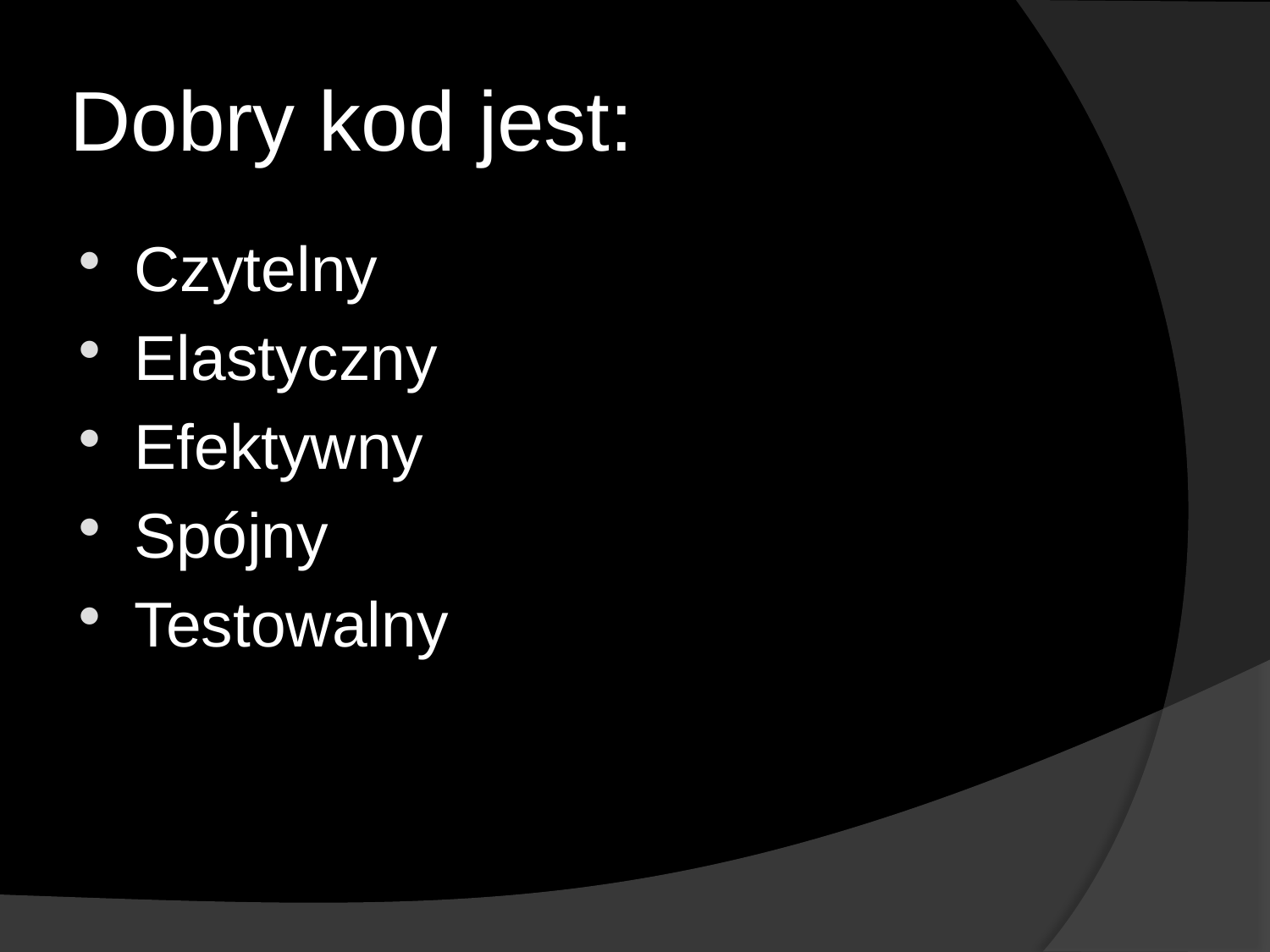

# Dobry kod jest:
Czytelny
Elastyczny
Efektywny
Spójny
Testowalny